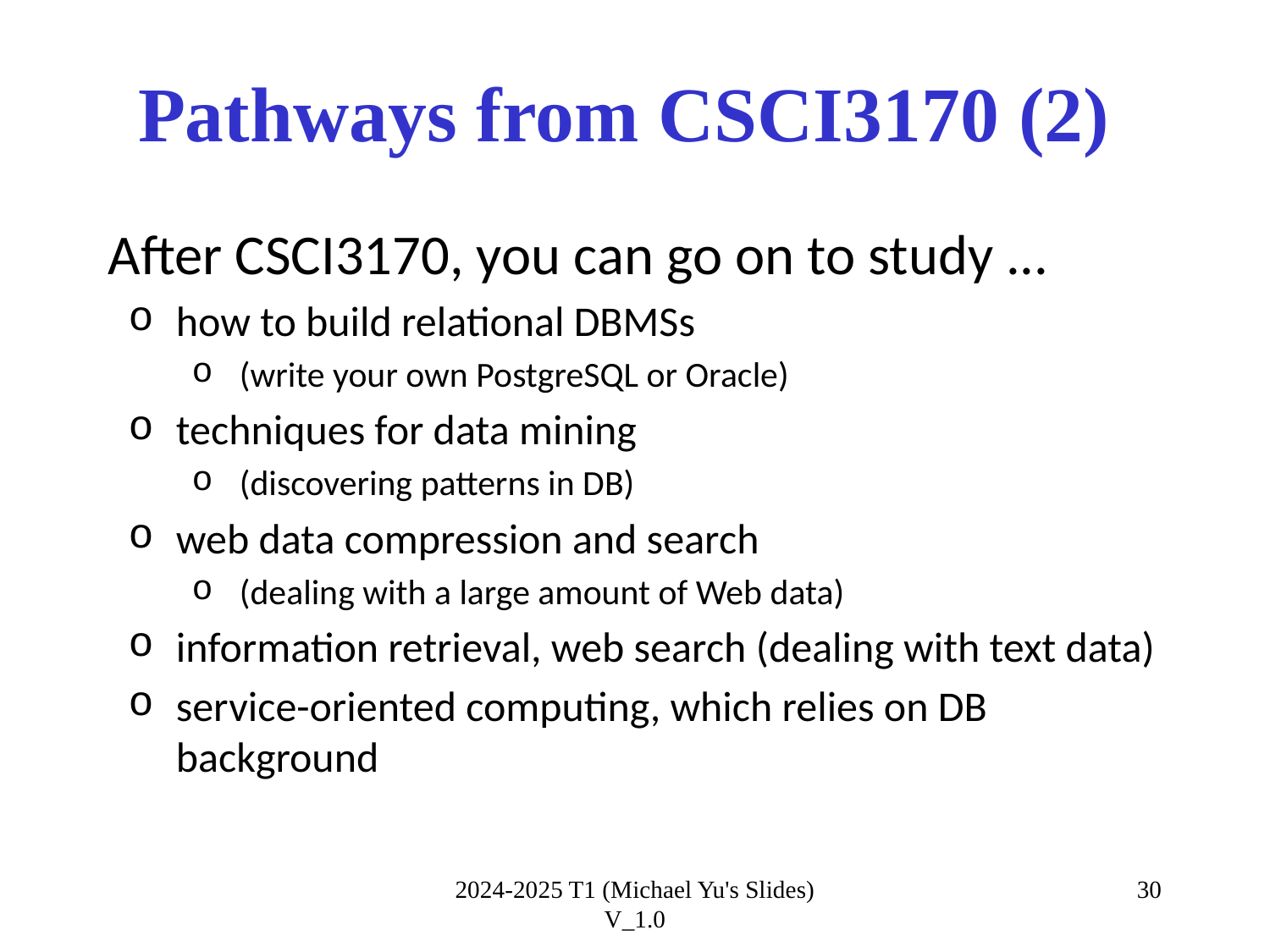

# Pathways from CSCI3170 (2)
After CSCI3170, you can go on to study ...
how to build relational DBMSs
(write your own PostgreSQL or Oracle)
techniques for data mining
(discovering patterns in DB)
web data compression and search
(dealing with a large amount of Web data)
information retrieval, web search (dealing with text data)
service-oriented computing, which relies on DB background

2024-2025 T1 (Michael Yu's Slides) V_1.0
30